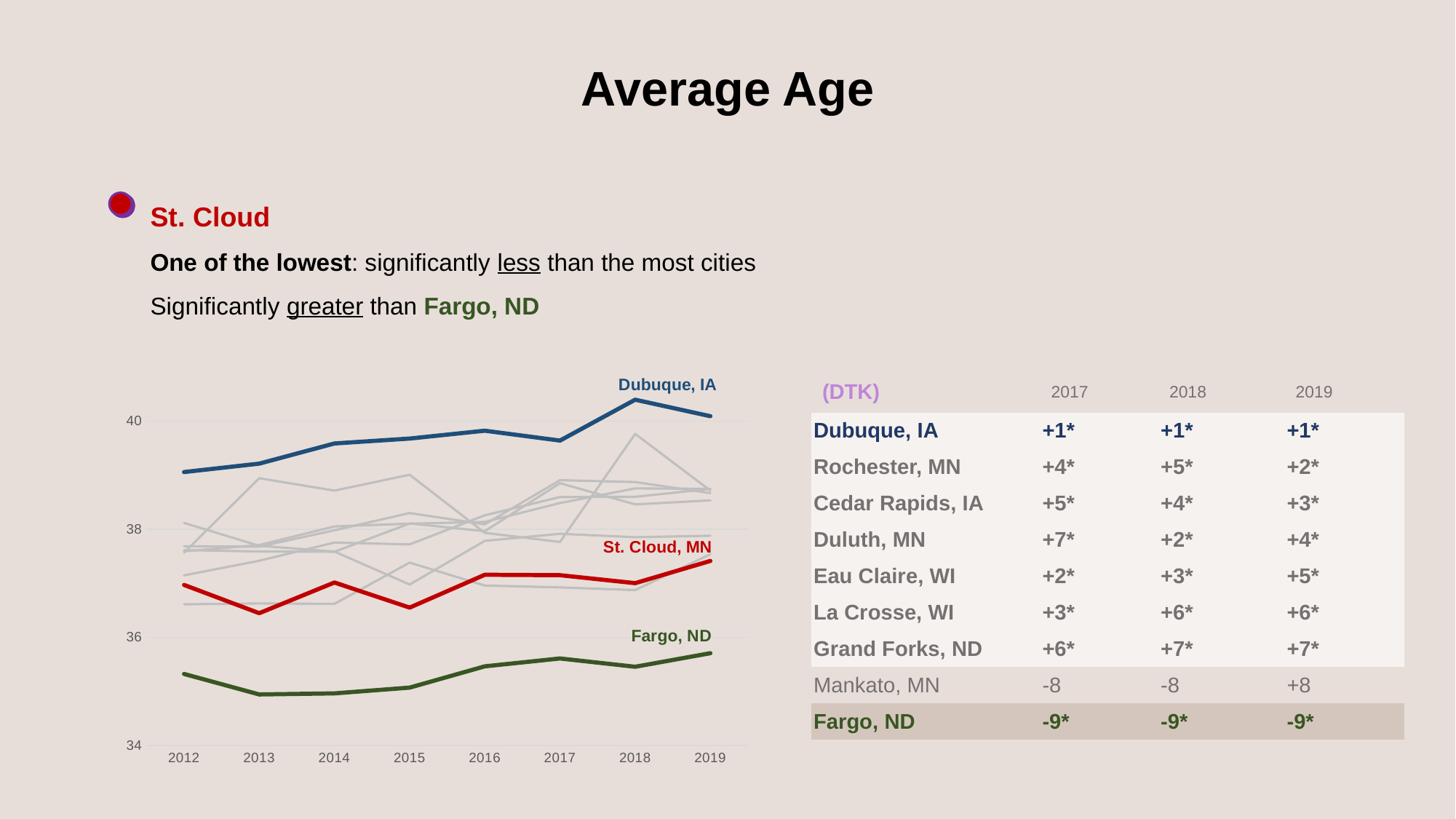

Average Age
St. Cloud
One of the lowest: significantly less than the most cities
Significantly greater than Fargo, ND

### Chart

| Category | Cedar Rapids, IA | Dubuque, IA | Duluth, MN | Eau Claire, WI | Fargo, ND | Grand Forks, ND | La Crosse, WI | Mankato, MN | Rochester, MN | St. Cloud, MN |
|---|---|---|---|---|---|---|---|---|---|---|
| 2012 | 37.5945996258272 | 39.060336866749 | 37.5672346315863 | 37.6868411771621 | 35.3252279440914 | 38.1195446648814 | 37.6160536779324 | 36.613625515666 | 37.148635872042 | 36.9723133499127 |
| 2013 | 37.710291484903 | 39.2163666524111 | 38.9466514290338 | 37.6802523455192 | 34.9458778564977 | 37.6960578865761 | 37.5909259211421 | 36.629662363709 | 37.4195295346222 | 36.4486241246671 |
| 2014 | 38.054178566026 | 39.5885936772391 | 38.7165512465374 | 37.9827630382147 | 34.9653738700742 | 37.5900714519217 | 37.58536750631 | 36.6211156806198 | 37.7558418592901 | 37.0166702792173 |
| 2015 | 38.1057159216912 | 39.6798576742682 | 39.0102718612652 | 38.3026019978029 | 35.0719249458633 | 36.9791352578778 | 38.1088543292801 | 37.3856496926386 | 37.7215109637973 | 36.5522481022513 |
| 2016 | 38.1379170980691 | 39.8253744232207 | 37.935426961802 | 38.0927903533967 | 35.465625838725 | 37.7867500023252 | 37.9663559630542 | 36.9603388687516 | 38.2598135972079 | 37.1593404826082 |
| 2017 | 38.4866673213234 | 39.6419172750021 | 37.7669841143607 | 38.9098000759205 | 35.6118235093277 | 37.9182796925036 | 38.8541263536681 | 36.9260321909232 | 38.5980006175699 | 37.1520594098503 |
| 2018 | 38.7578372901242 | 40.3983264899032 | 39.7662191287841 | 38.8750891237726 | 35.4577538986005 | 37.8558071830473 | 38.4624112275955 | 36.8759422031903 | 38.6019906233187 | 37.0043722829832 |
| 2019 | 38.7491813956764 | 40.0929047735744 | 38.7164384940608 | 38.6701459147637 | 35.7090197840249 | 37.8822988764466 | 38.5357309272673 | 37.5404559200579 | 38.7492649429975 | 37.4164613752149 |
| (DTK) | 2017 | 2018 | 2019 |
| --- | --- | --- | --- |
| Dubuque, IA | +1\* | +1\* | +1\* |
| Rochester, MN | +4\* | +5\* | +2\* |
| Cedar Rapids, IA | +5\* | +4\* | +3\* |
| Duluth, MN | +7\* | +2\* | +4\* |
| Eau Claire, WI | +2\* | +3\* | +5\* |
| La Crosse, WI | +3\* | +6\* | +6\* |
| Grand Forks, ND | +6\* | +7\* | +7\* |
| Mankato, MN | -8 | -8 | +8 |
| Fargo, ND | -9\* | -9\* | -9\* |